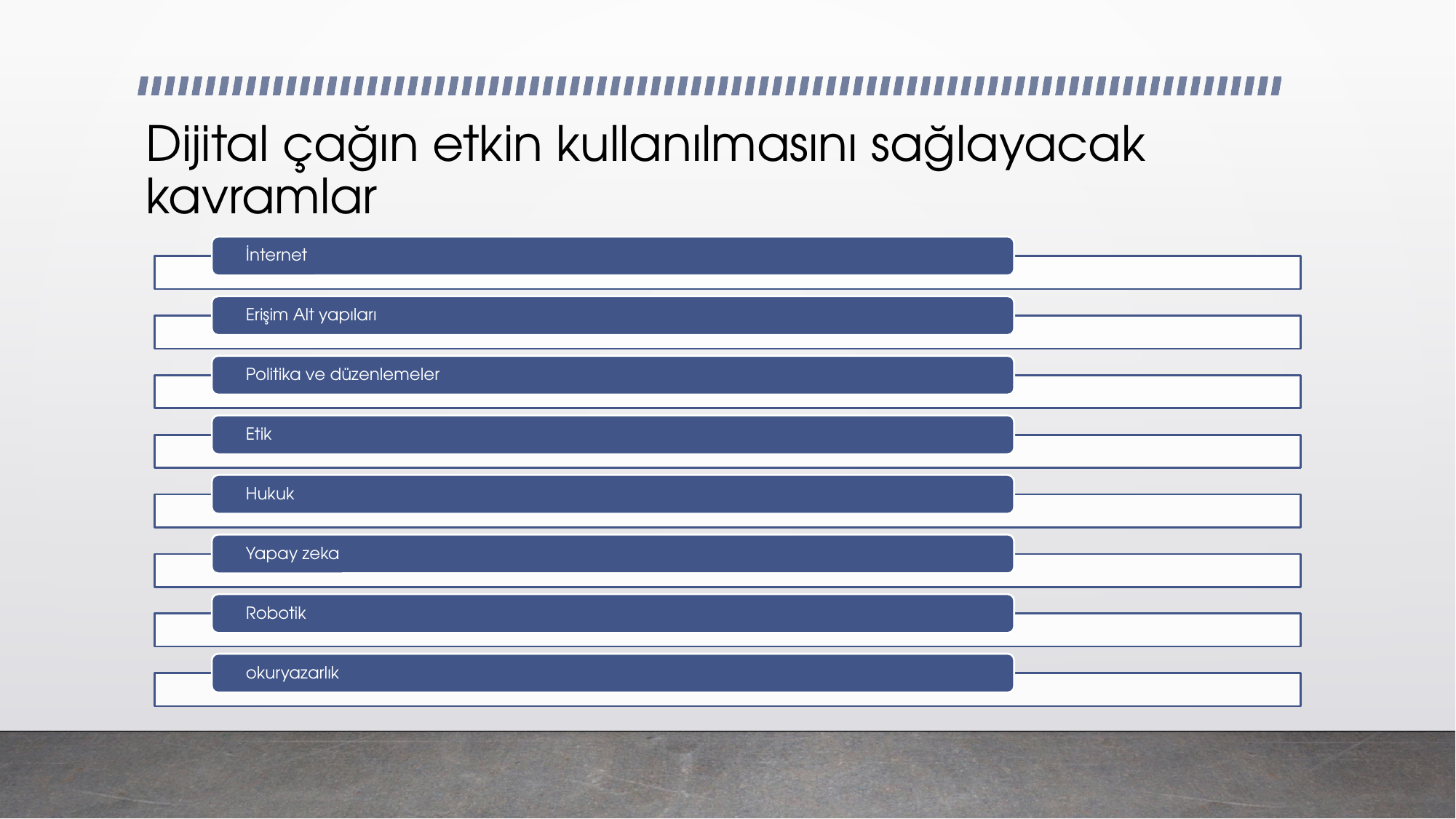

# Dijital çağın etkin kullanılmasını sağlayacak kavramlar
İnternet
Erişim Alt yapıları
Politika ve düzenlemeler
Etik
Hukuk
Yapay zeka
Robotik
okuryazarlık